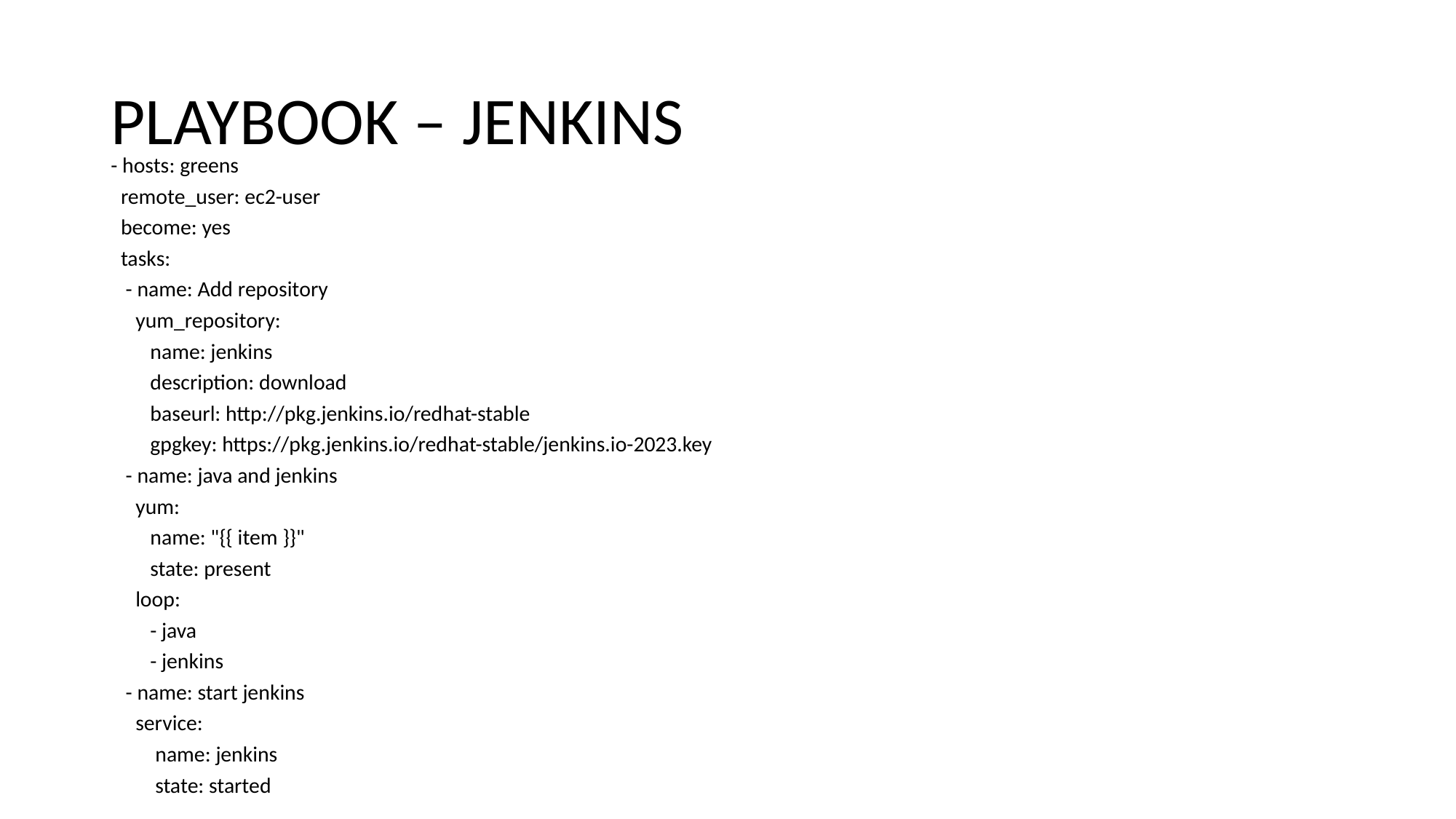

# PLAYBOOK – JENKINS
- hosts: greens
  remote_user: ec2-user
  become: yes
  tasks:
   - name: Add repository
     yum_repository:
        name: jenkins
        description: download
        baseurl: http://pkg.jenkins.io/redhat-stable
        gpgkey: https://pkg.jenkins.io/redhat-stable/jenkins.io-2023.key
   - name: java and jenkins
     yum:
        name: "{{ item }}"
        state: present
     loop:
        - java
        - jenkins
   - name: start jenkins
     service:
         name: jenkins
         state: started